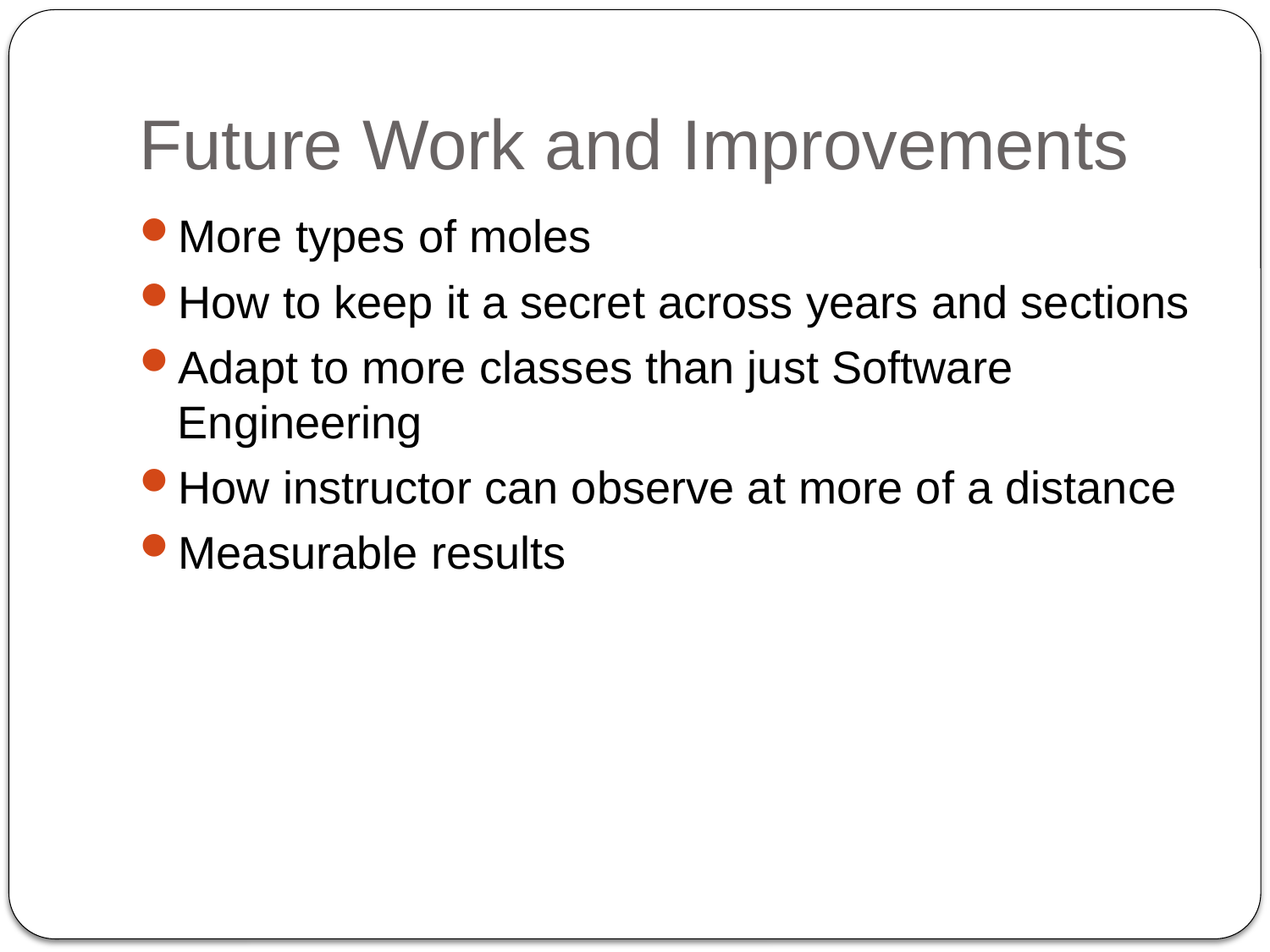

# Future Work and Improvements
More types of moles
How to keep it a secret across years and sections
Adapt to more classes than just Software Engineering
How instructor can observe at more of a distance
Measurable results